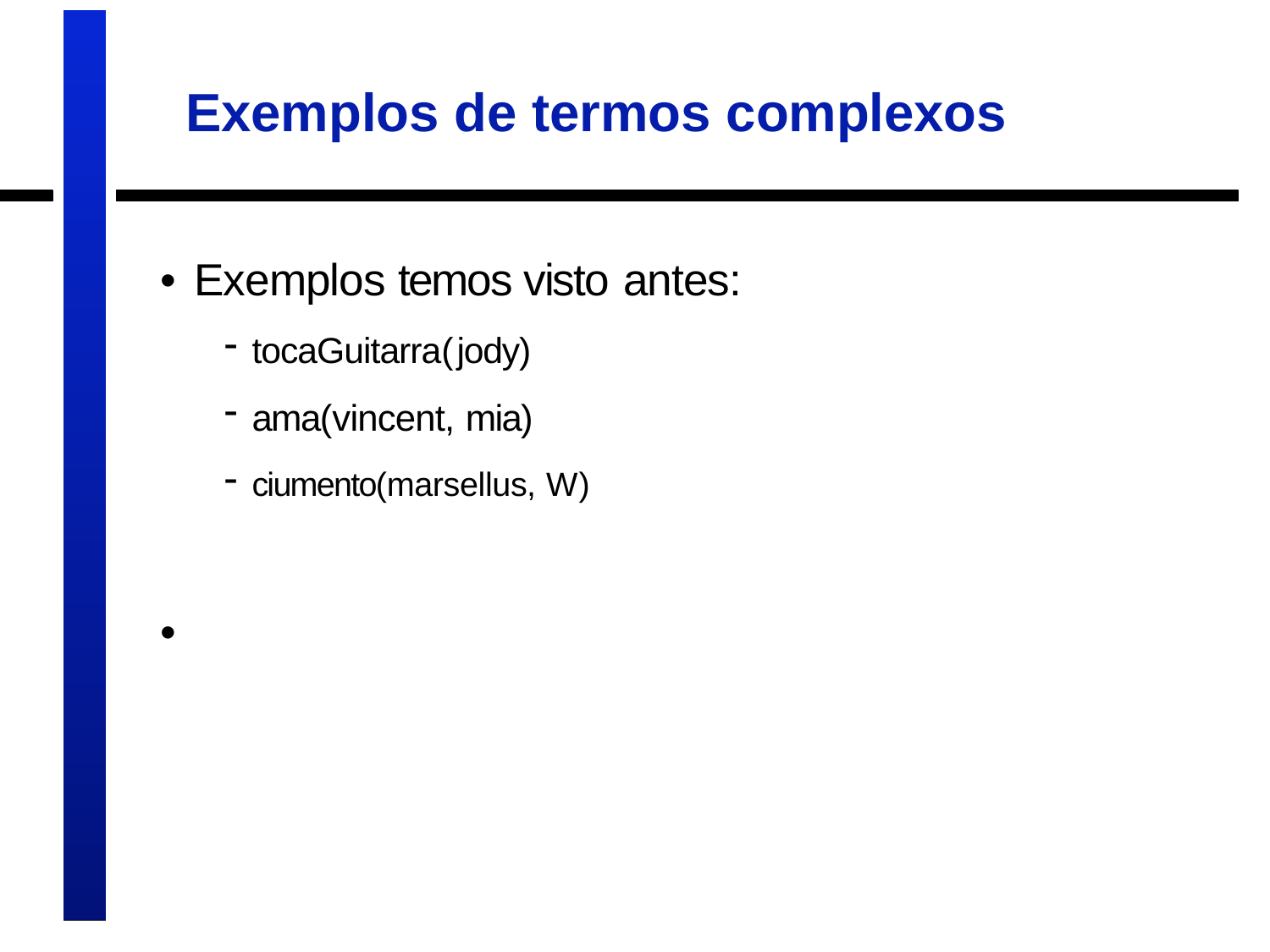

# Exemplos de termos complexos
• Exemplos temos visto antes:
tocaGuitarra(jody)
ama(vincent, mia)
ciumento(marsellus, W)

•